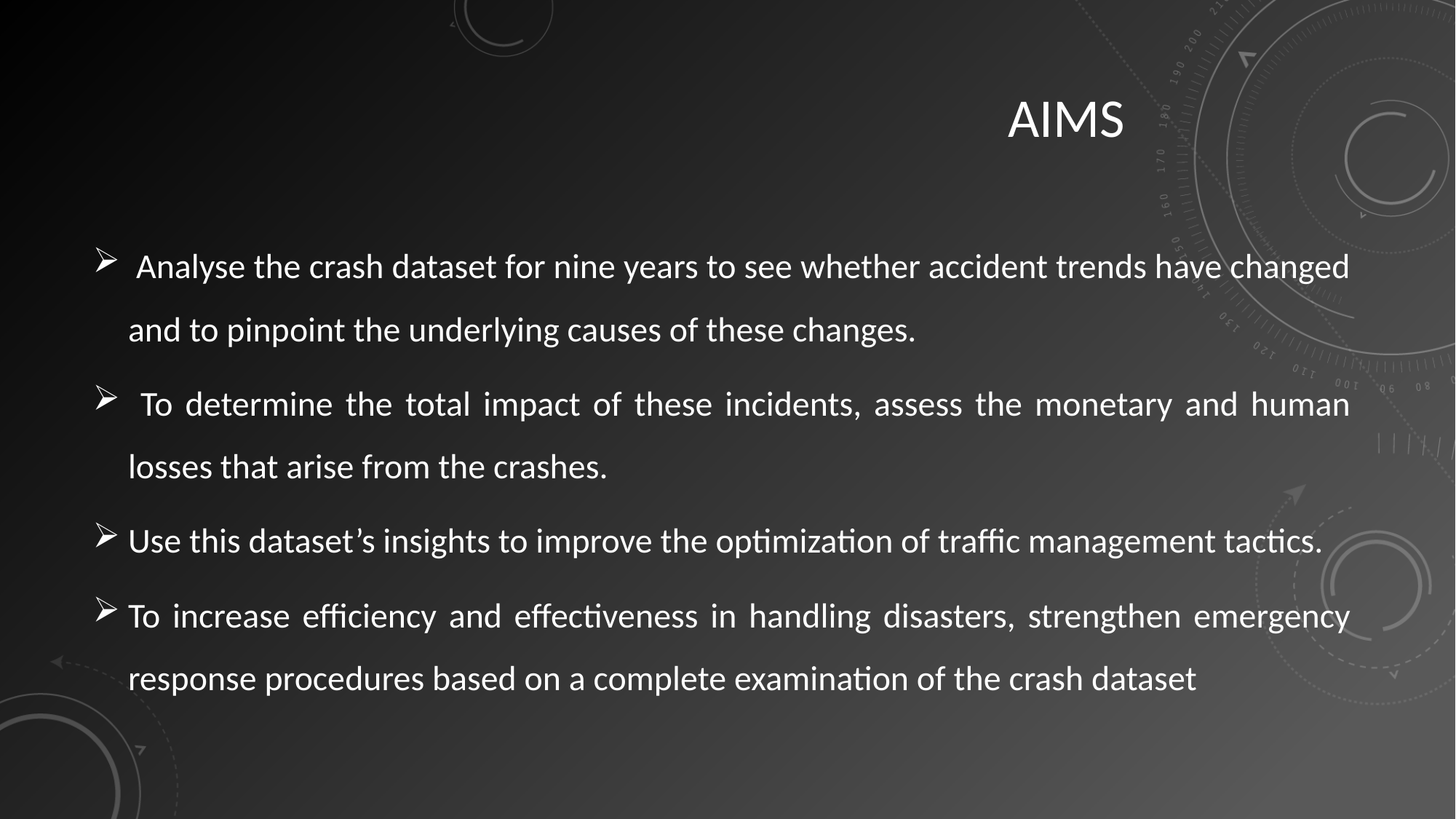

# Aims
 Analyse the crash dataset for nine years to see whether accident trends have changed and to pinpoint the underlying causes of these changes.
 To determine the total impact of these incidents, assess the monetary and human losses that arise from the crashes.
Use this dataset’s insights to improve the optimization of traffic management tactics.
To increase efficiency and effectiveness in handling disasters, strengthen emergency response procedures based on a complete examination of the crash dataset